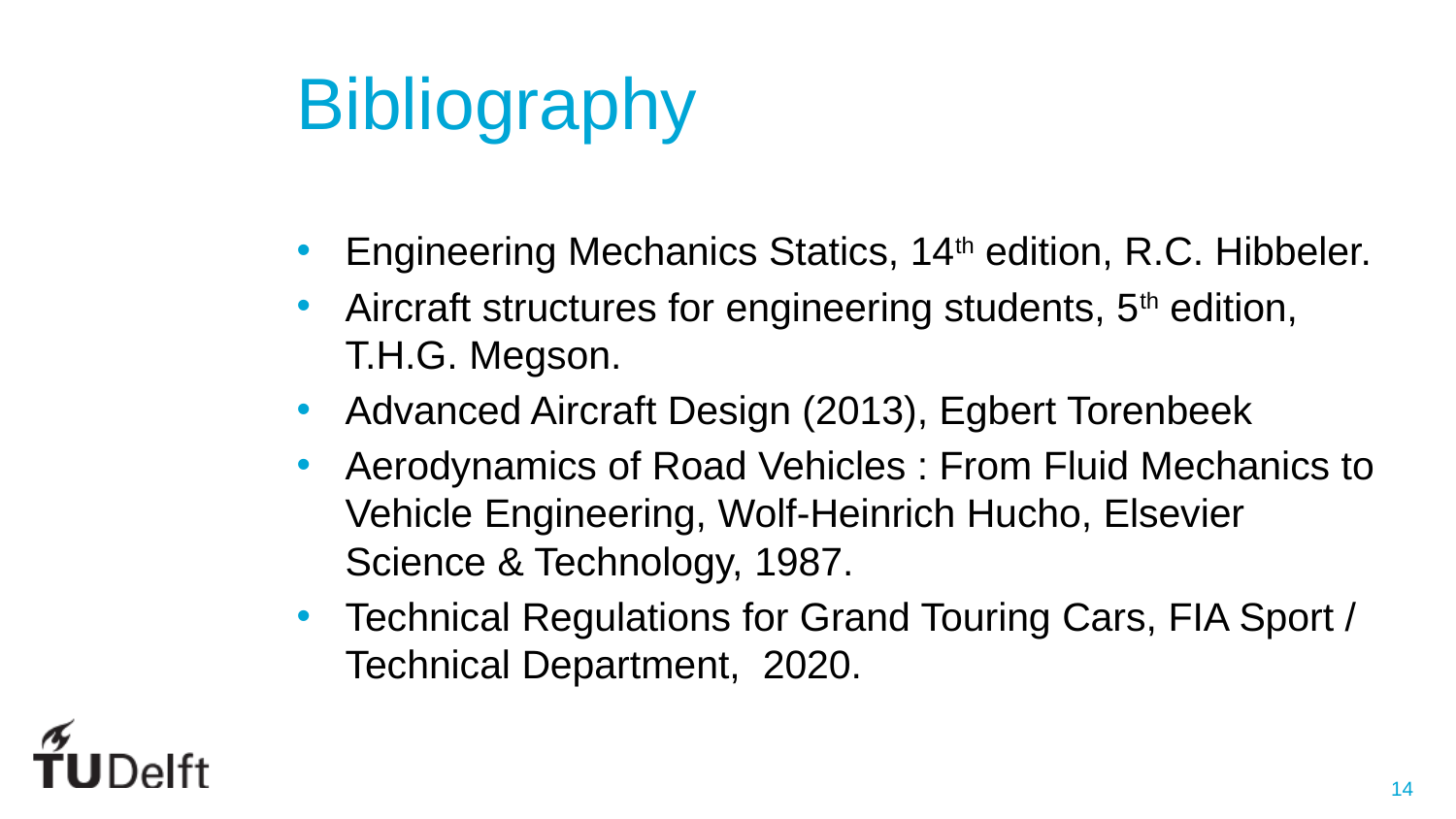

# Bibliography

Engineering Mechanics Statics, 14th edition, R.C. Hibbeler.
Aircraft structures for engineering students, 5th edition, T.H.G. Megson.
Advanced Aircraft Design (2013), Egbert Torenbeek
Aerodynamics of Road Vehicles : From Fluid Mechanics to Vehicle Engineering, Wolf-Heinrich Hucho, Elsevier Science & Technology, 1987.
Technical Regulations for Grand Touring Cars, FIA Sport / Technical Department,  2020.